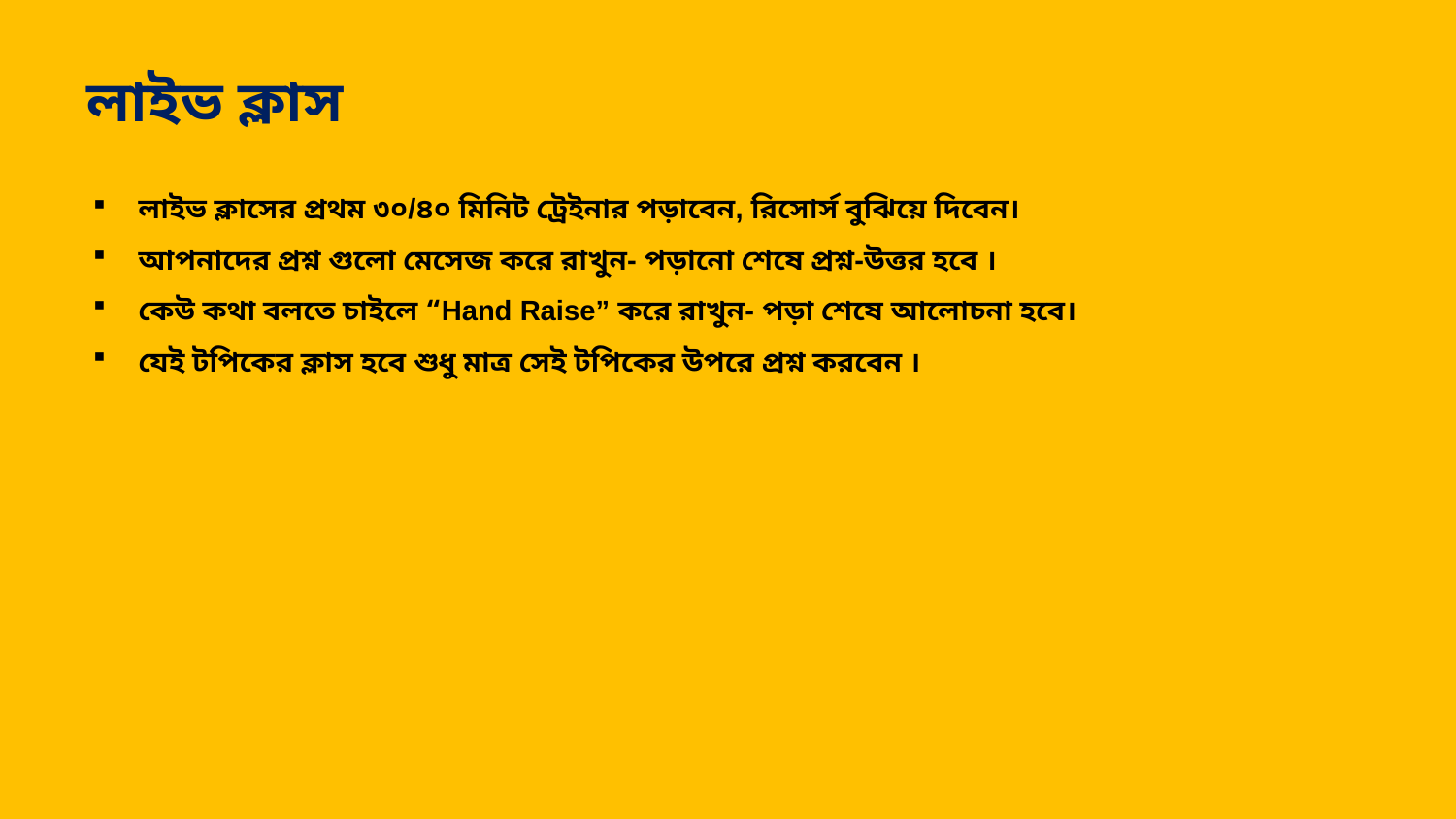

লাইভ ক্লাস
লাইভ ক্লাসের প্রথম ৩০/৪০ মিনিট ট্রেইনার পড়াবেন, রিসোর্স বুঝিয়ে দিবেন।
আপনাদের প্রশ্ন গুলো মেসেজ করে রাখুন- পড়ানো শেষে প্রশ্ন-উত্তর হবে ।
কেউ কথা বলতে চাইলে “Hand Raise” করে রাখুন- পড়া শেষে আলোচনা হবে।
যেই টপিকের ক্লাস হবে শুধু মাত্র সেই টপিকের উপরে প্রশ্ন করবেন ।